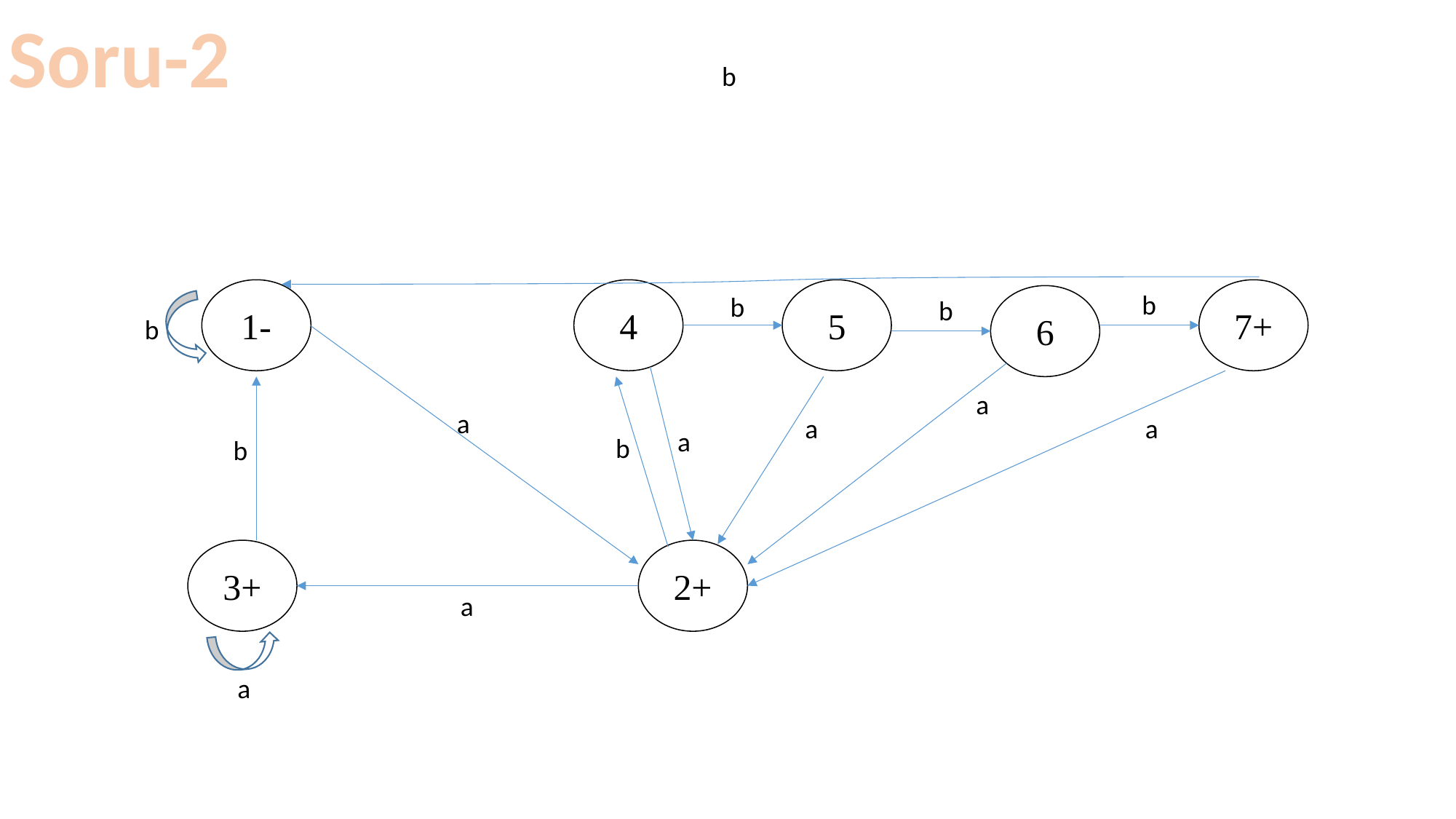

Soru-2
b
1-
4
5
7+
b
b
6
b
b

a
a
a
a
a
b
b
3+
2+
a

a